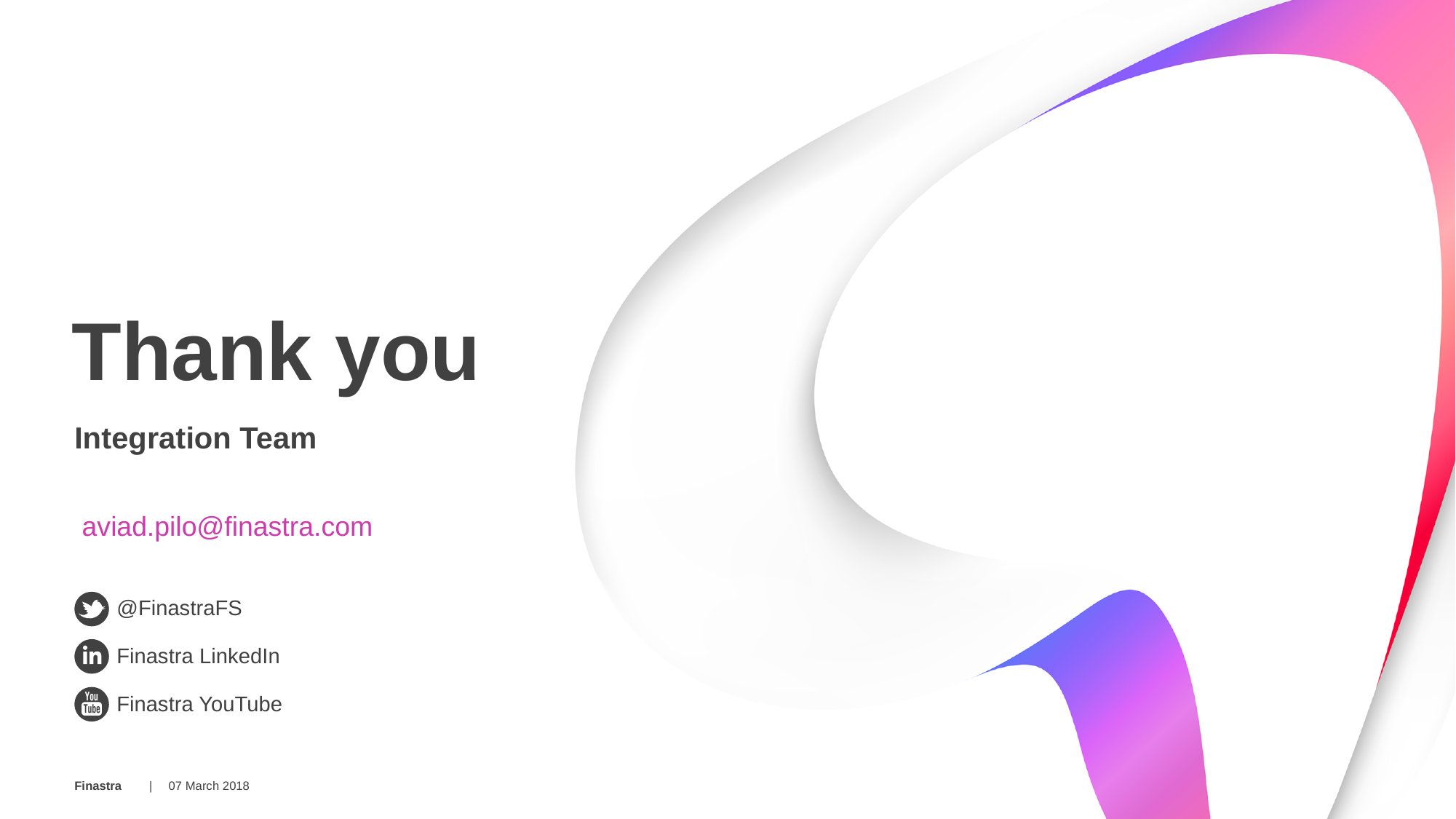

# Thank you
Integration Team
aviad.pilo@finastra.com

07 March 2018